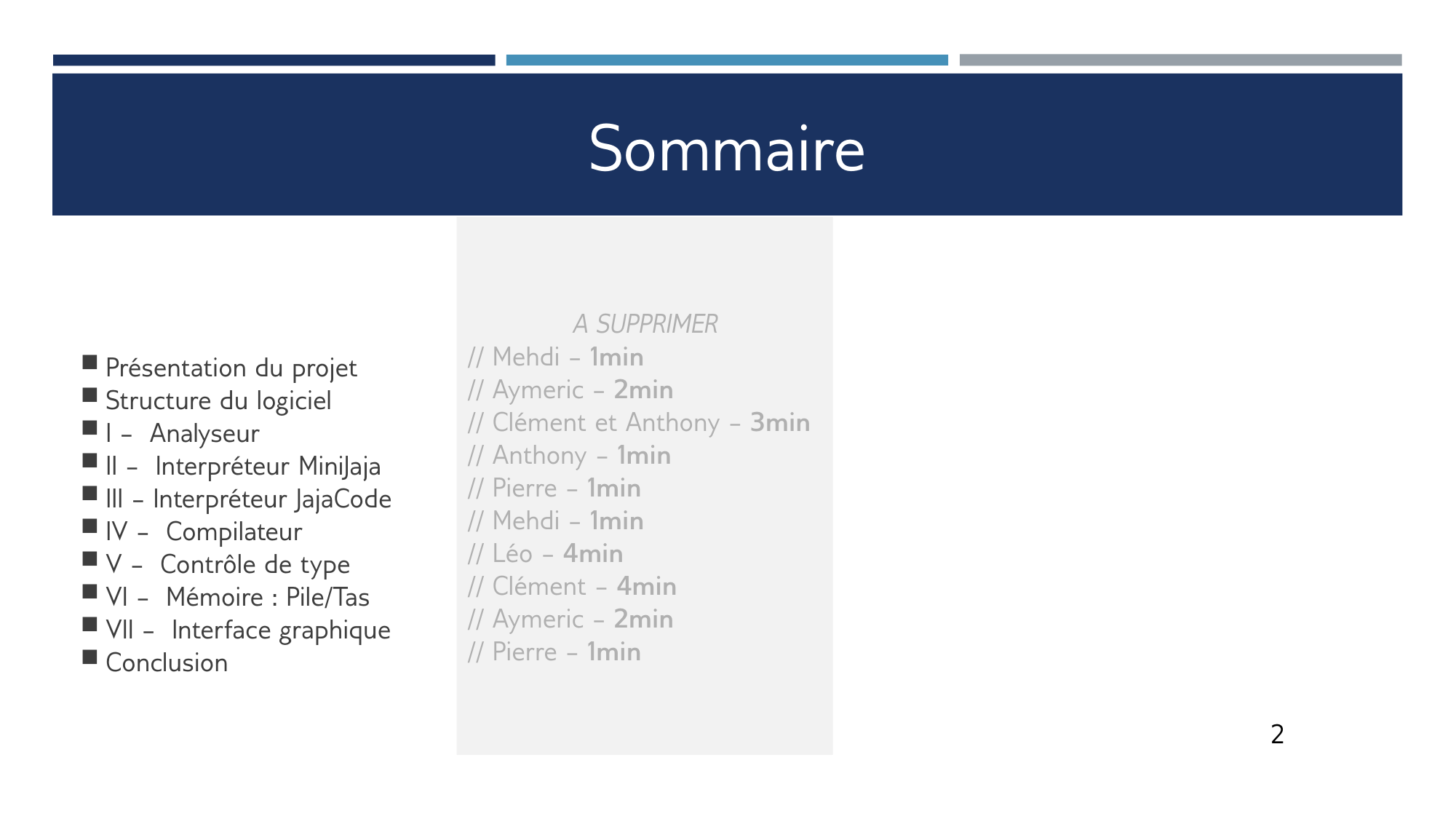

Sommaire
A SUPPRIMER
// Mehdi – 1min
// Aymeric – 2min
// Clément et Anthony – 3min
// Anthony – 1min
// Pierre – 1min
// Mehdi – 1min
// Léo – 4min
// Clément – 4min
// Aymeric – 2min
// Pierre – 1min
Présentation du projet
Structure du logiciel
I –  Analyseur
II –  Interpréteur MiniJaja
III – Interpréteur JajaCode
IV –  Compilateur
V –  Contrôle de type
VI –  Mémoire : Pile/Tas
VII –  Interface graphique
Conclusion

2